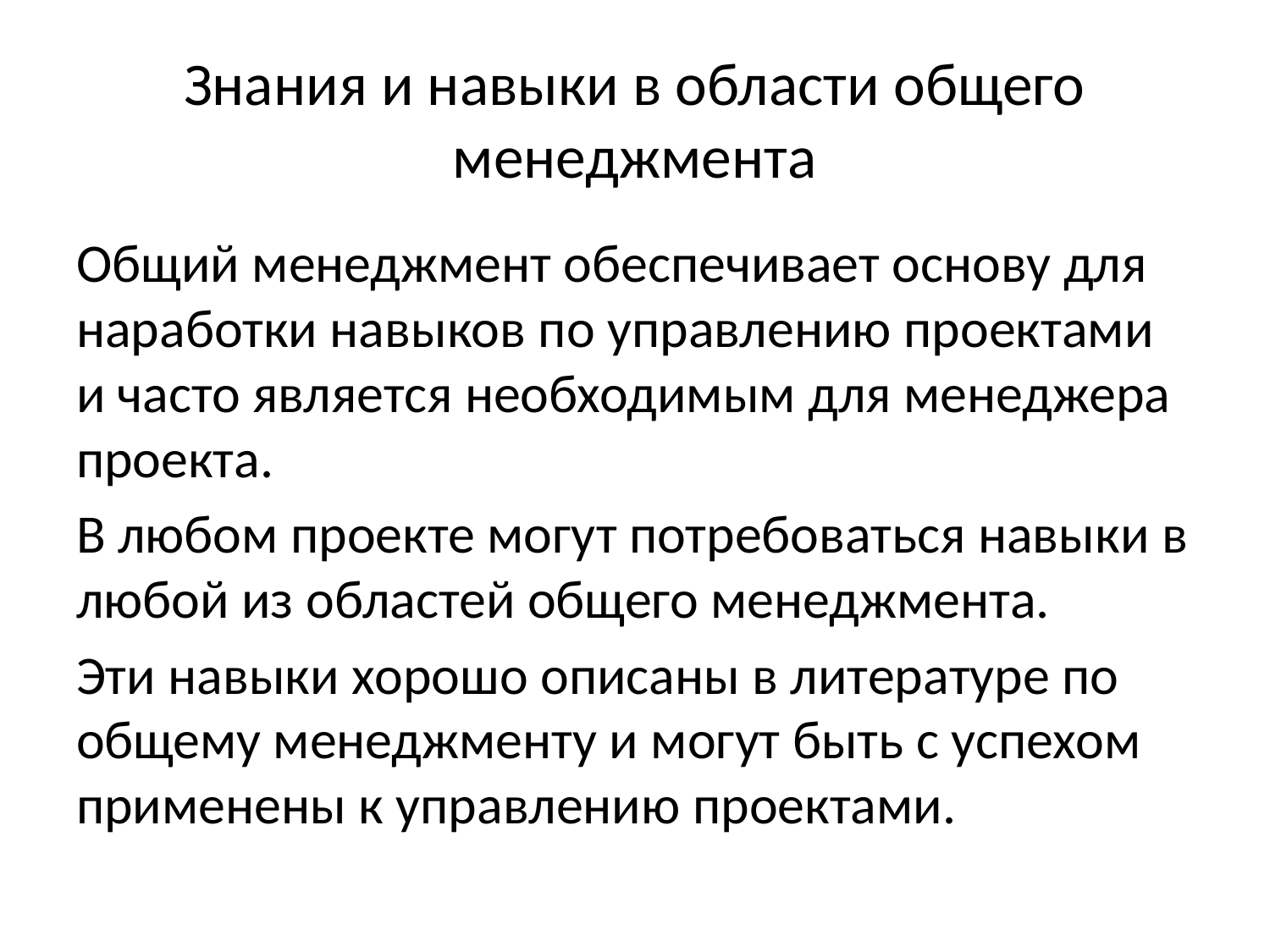

# Знания и навыки в области общего менеджмента
Общий менеджмент обеспечивает основу для наработки навыков по управлению проектами и часто является необходимым для менеджера проекта.
В любом проекте могут потребоваться навыки в любой из областей общего менеджмента.
Эти навыки хорошо описаны в литературе по общему менеджменту и могут быть с успехом применены к управлению проектами.